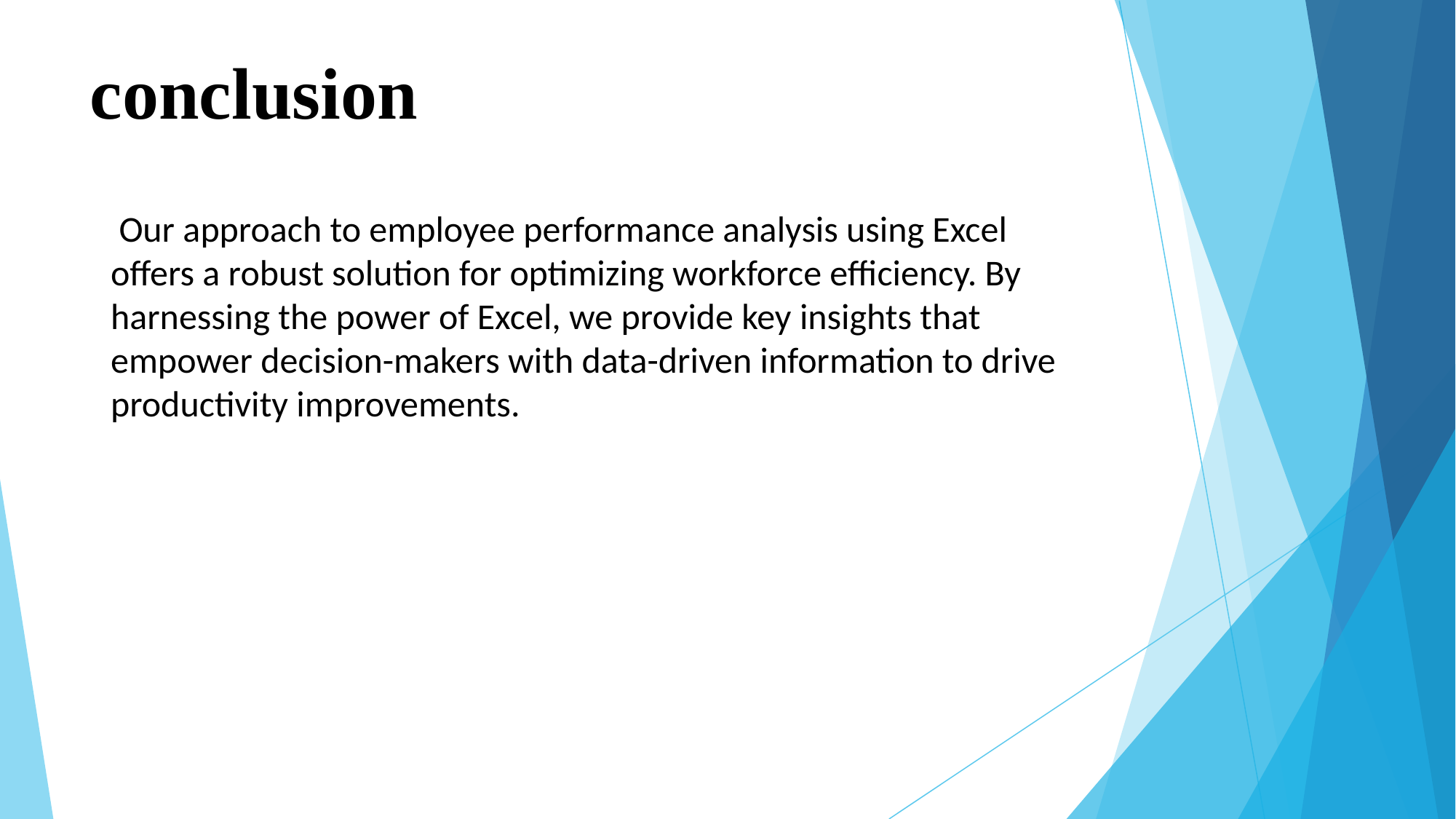

# conclusion
 Our approach to employee performance analysis using Excel offers a robust solution for optimizing workforce efficiency. By harnessing the power of Excel, we provide key insights that empower decision-makers with data-driven information to drive productivity improvements.